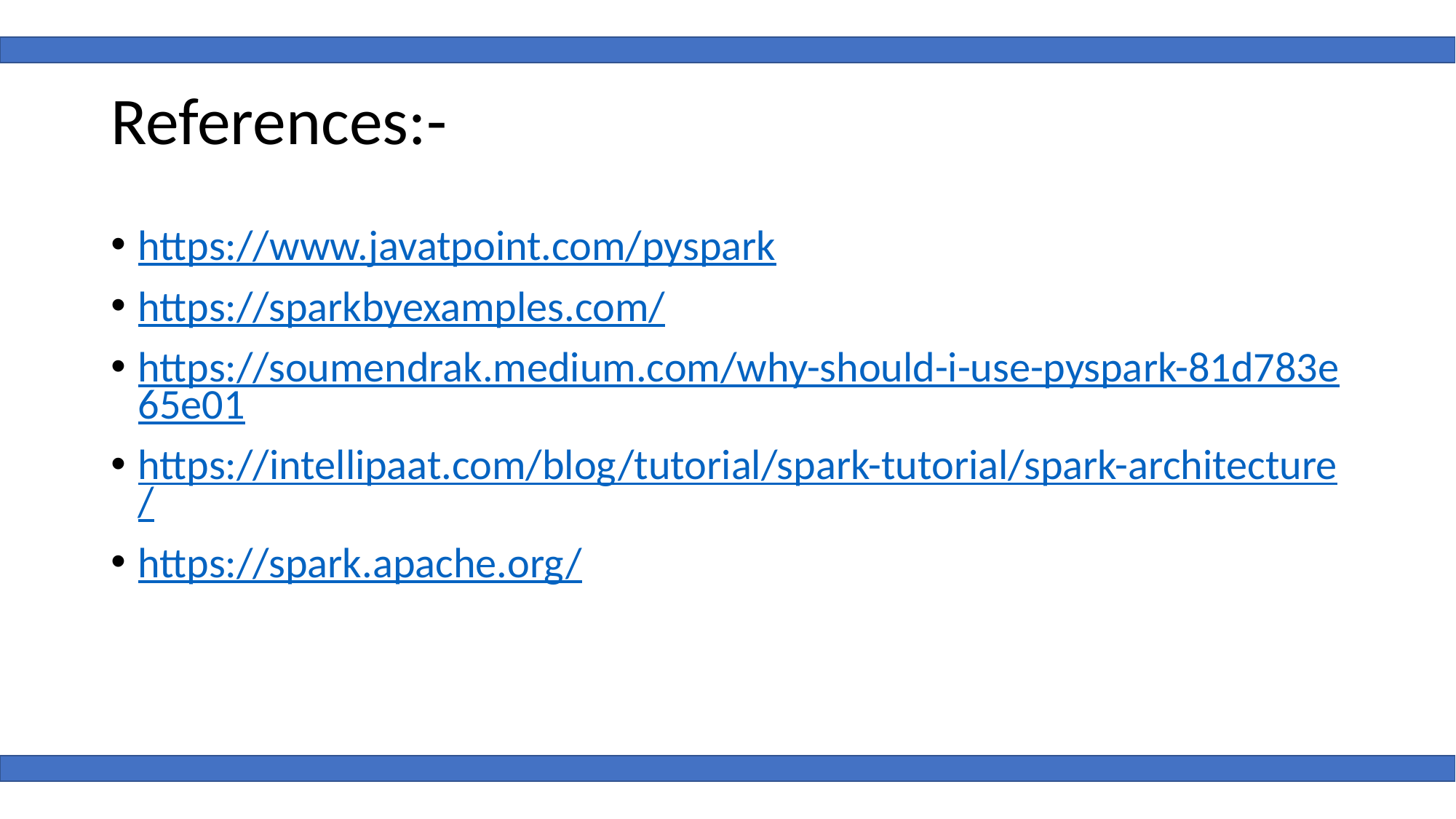

# References:-
https://www.javatpoint.com/pyspark
https://sparkbyexamples.com/
https://soumendrak.medium.com/why-should-i-use-pyspark-81d783e65e01
https://intellipaat.com/blog/tutorial/spark-tutorial/spark-architecture/
https://spark.apache.org/